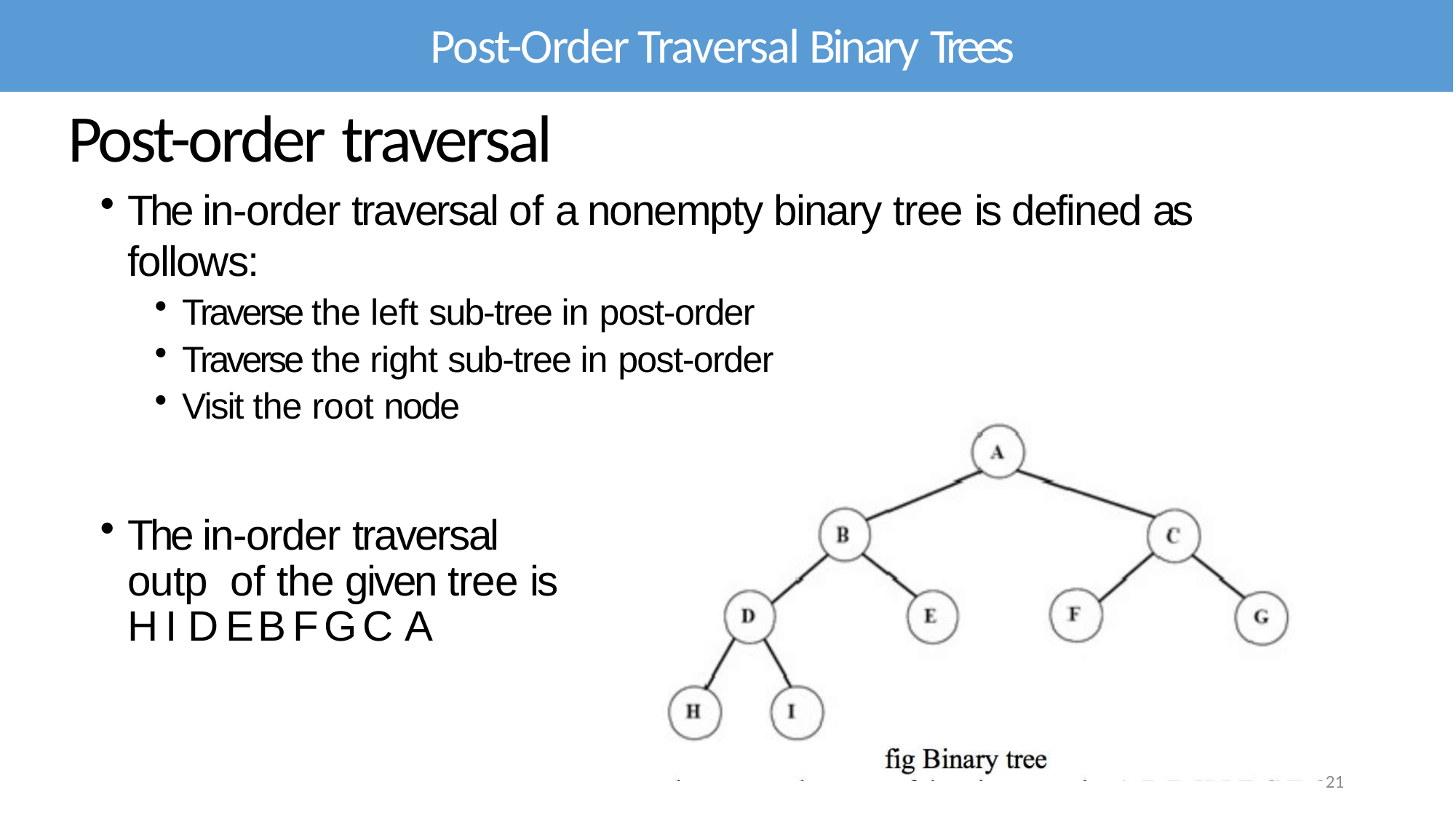

Post-Order Traversal Binary Trees
Post-order traversal
The in-order traversal of a nonempty binary tree is defined as follows:
Traverse the left sub-tree in post-order
Traverse the right sub-tree in post-order
Visit the root node

The in-order traversal outp  of the given tree is
H I D E B F G C A
21